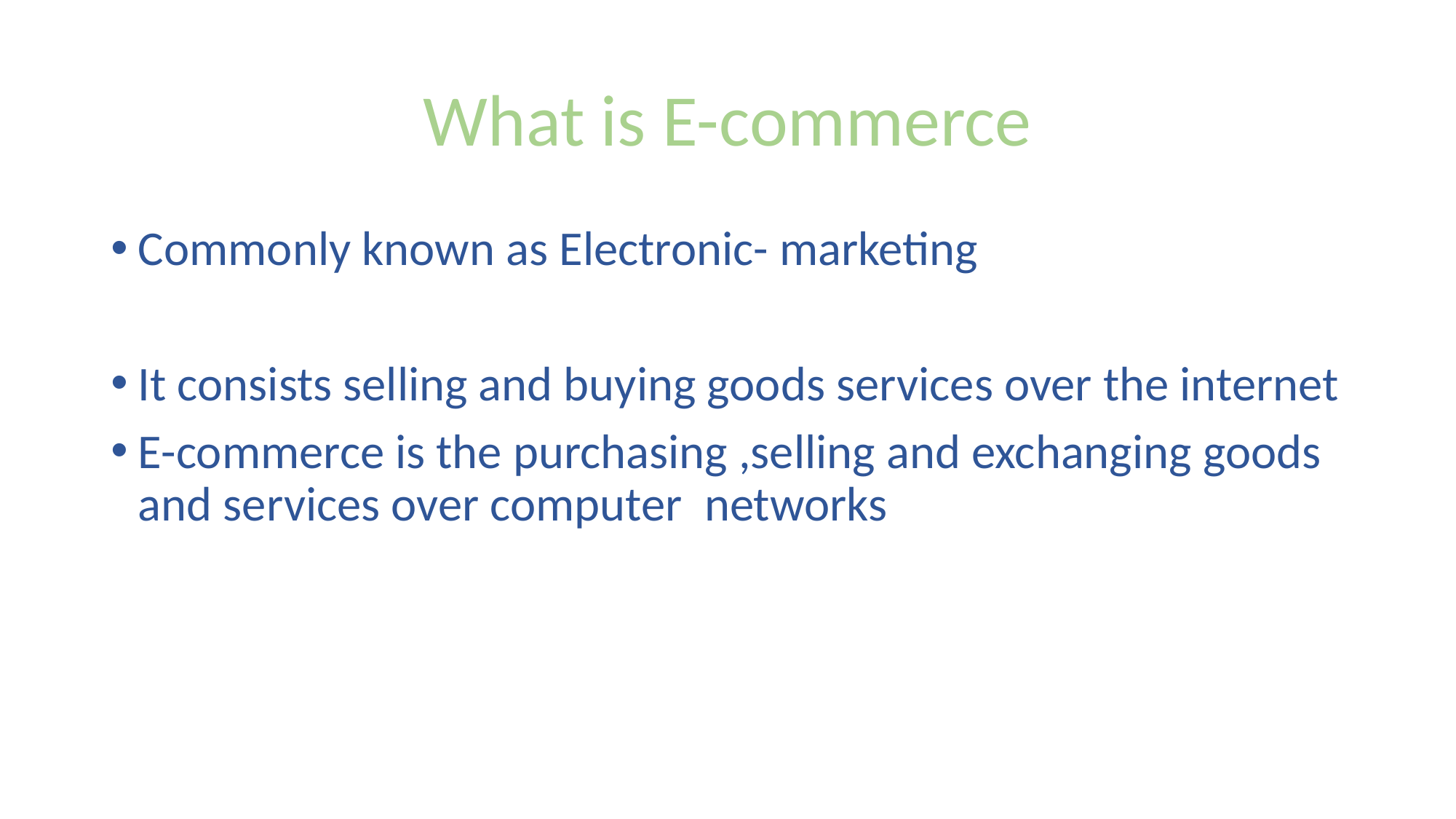

# What is E-commerce
Commonly known as Electronic- marketing

It consists selling and buying goods services over the internet
E-commerce is the purchasing ,selling and exchanging goods and services over computer  networks